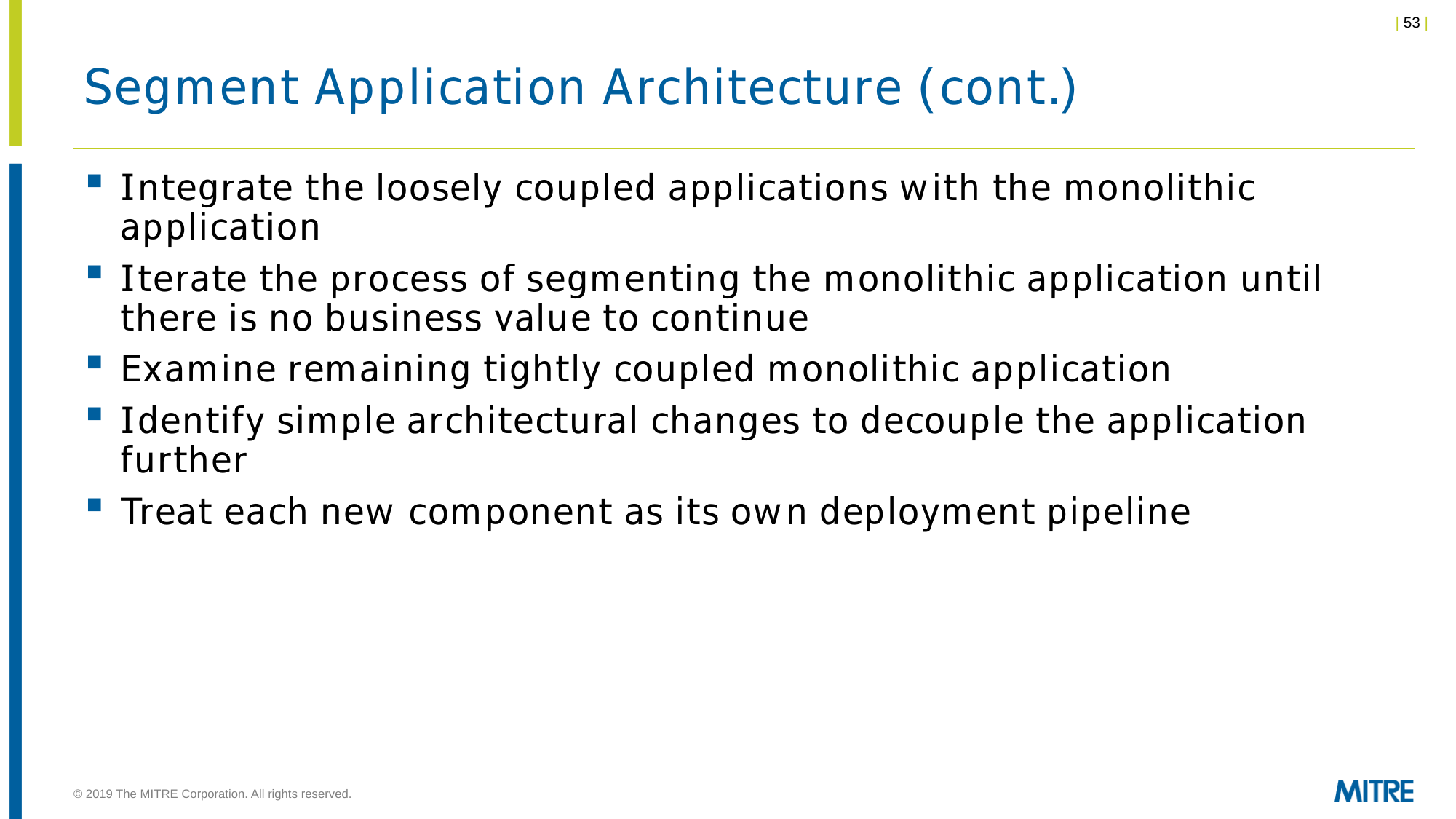

# Segment Application Architecture (cont.)
Integrate the loosely coupled applications with the monolithic application
Iterate the process of segmenting the monolithic application until there is no business value to continue
Examine remaining tightly coupled monolithic application
Identify simple architectural changes to decouple the application further
Treat each new component as its own deployment pipeline

© 2019 The MITRE Corporation. All rights reserved.